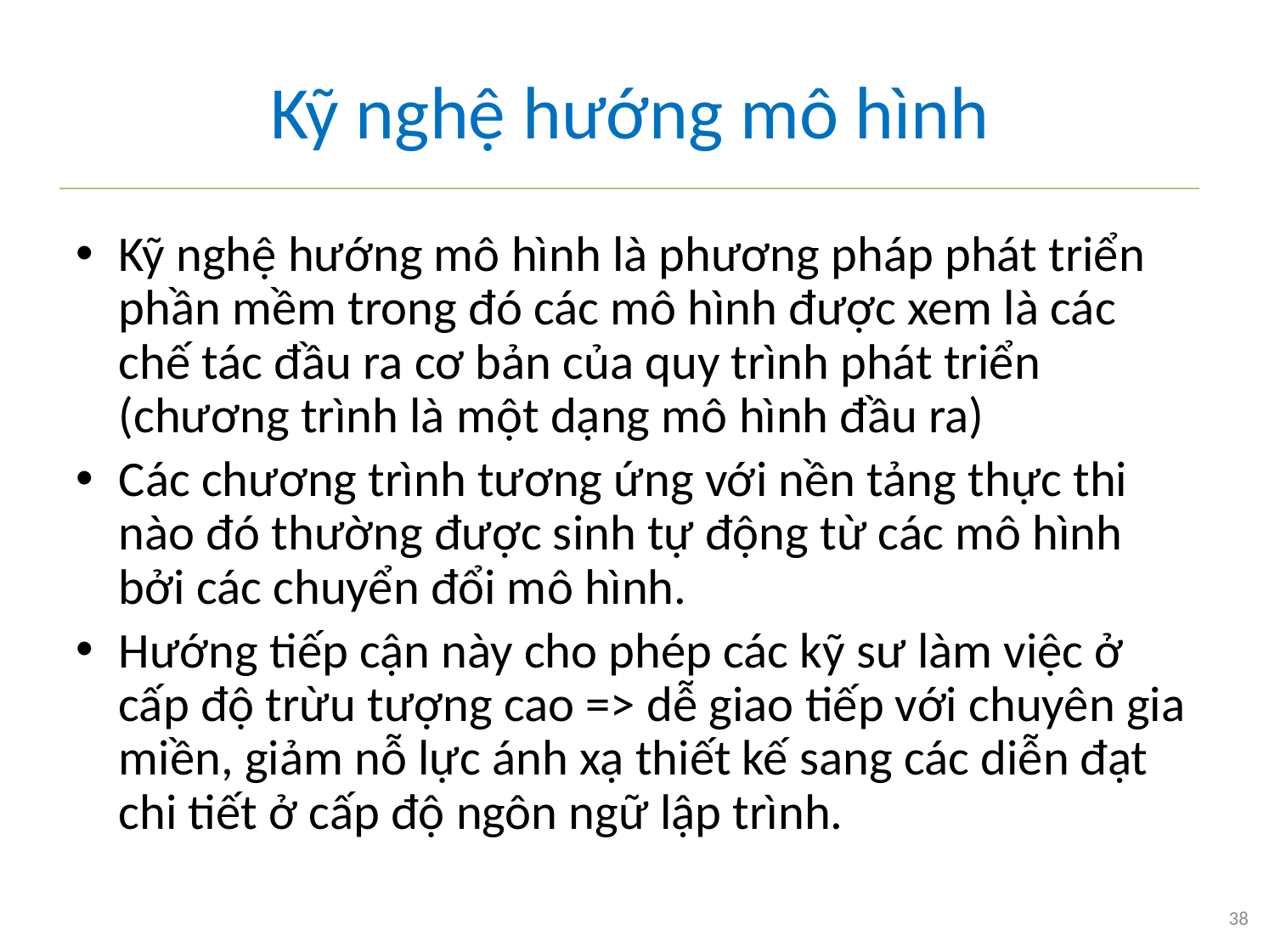

Kỹ nghệ hướng mô hình
Kỹ nghệ hướng mô hình là phương pháp phát triển phần mềm trong đó các mô hình được xem là các chế tác đầu ra cơ bản của quy trình phát triển (chương trình là một dạng mô hình đầu ra)
Các chương trình tương ứng với nền tảng thực thi nào đó thường được sinh tự động từ các mô hình bởi các chuyển đổi mô hình.
Hướng tiếp cận này cho phép các kỹ sư làm việc ở cấp độ trừu tượng cao => dễ giao tiếp với chuyên gia miền, giảm nỗ lực ánh xạ thiết kế sang các diễn đạt chi tiết ở cấp độ ngôn ngữ lập trình.

38